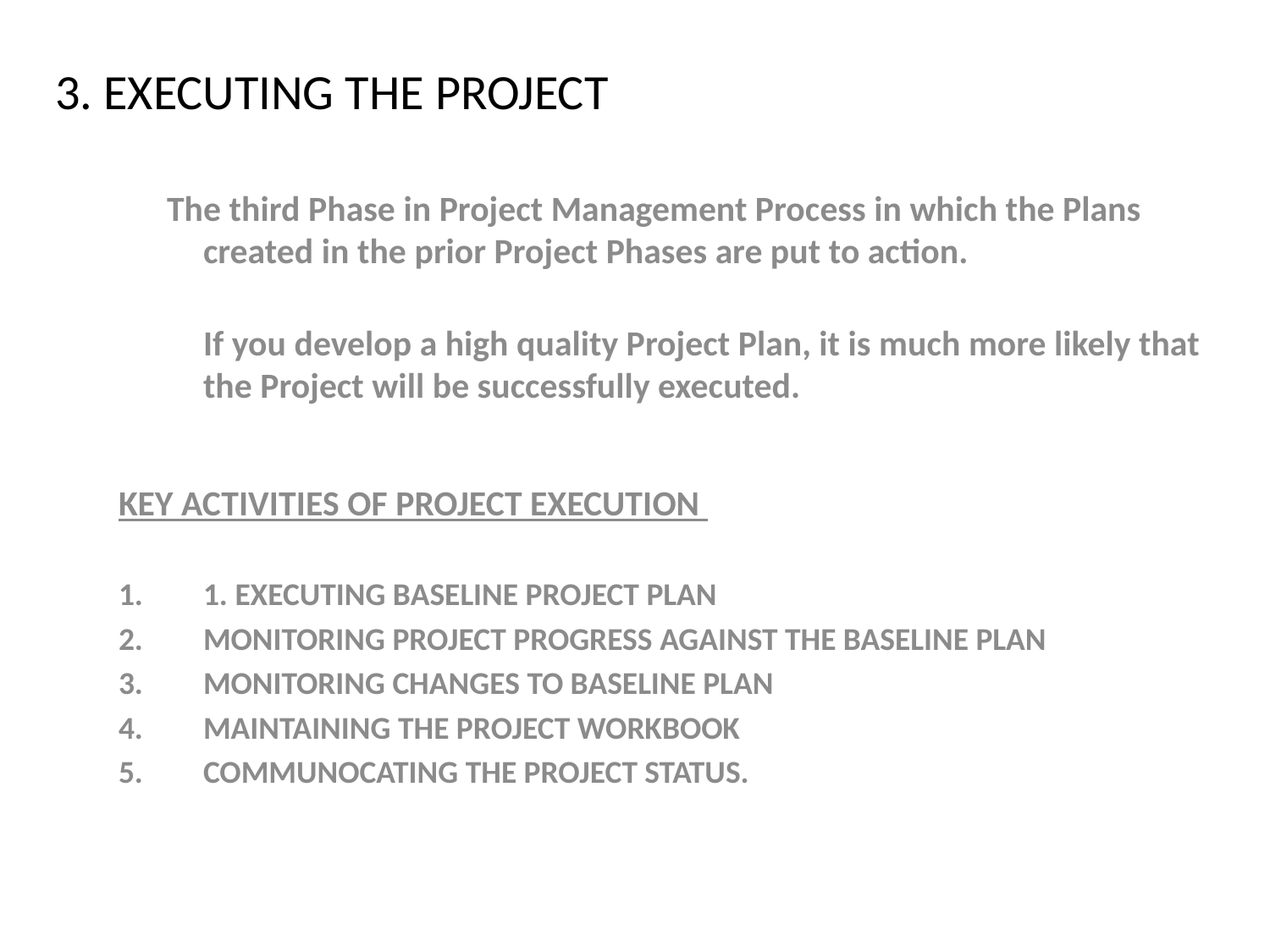

# 3. EXECUTING THE PROJECT
      The third Phase in Project Management Process in which the Plans created in the prior Project Phases are put to action.
If you develop a high quality Project Plan, it is much more likely that the Project will be successfully executed.

KEY ACTIVITIES OF PROJECT EXECUTION

1. EXECUTING BASELINE PROJECT PLAN
MONITORING PROJECT PROGRESS AGAINST THE BASELINE PLAN
MONITORING CHANGES TO BASELINE PLAN
MAINTAINING THE PROJECT WORKBOOK
COMMUNOCATING THE PROJECT STATUS.